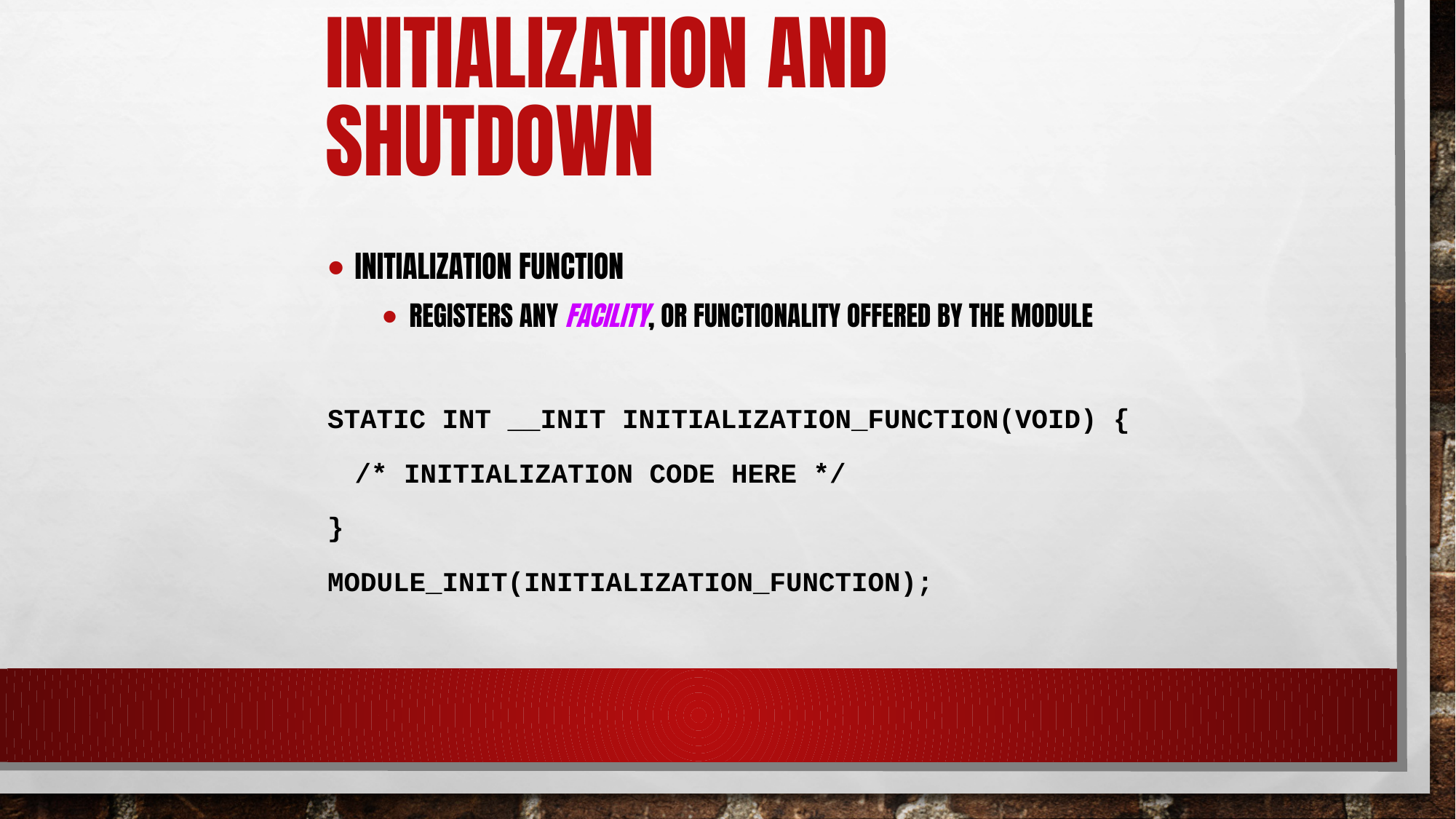

Initialization and Shutdown
Initialization function
Registers any facility, or functionality offered by the module

static int __init initialization_function(void) {
	/* initialization code here */
}
module_init(initialization_function);